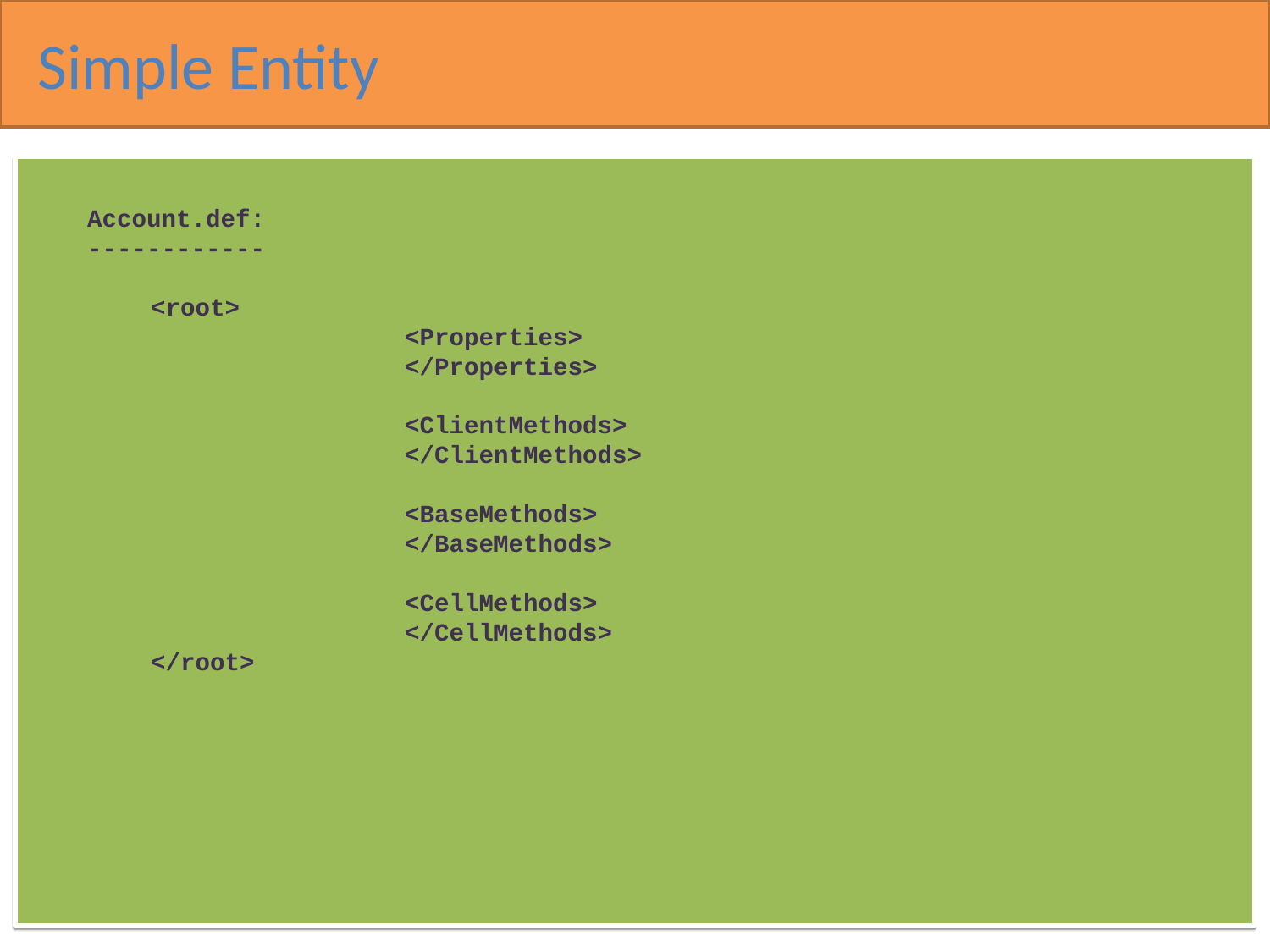

Simple Entity

Account.def:
------------

<root>
		<Properties>
		</Properties>

		<ClientMethods>
		</ClientMethods>

		<BaseMethods>
		</BaseMethods>

		<CellMethods>
		</CellMethods>
</root>